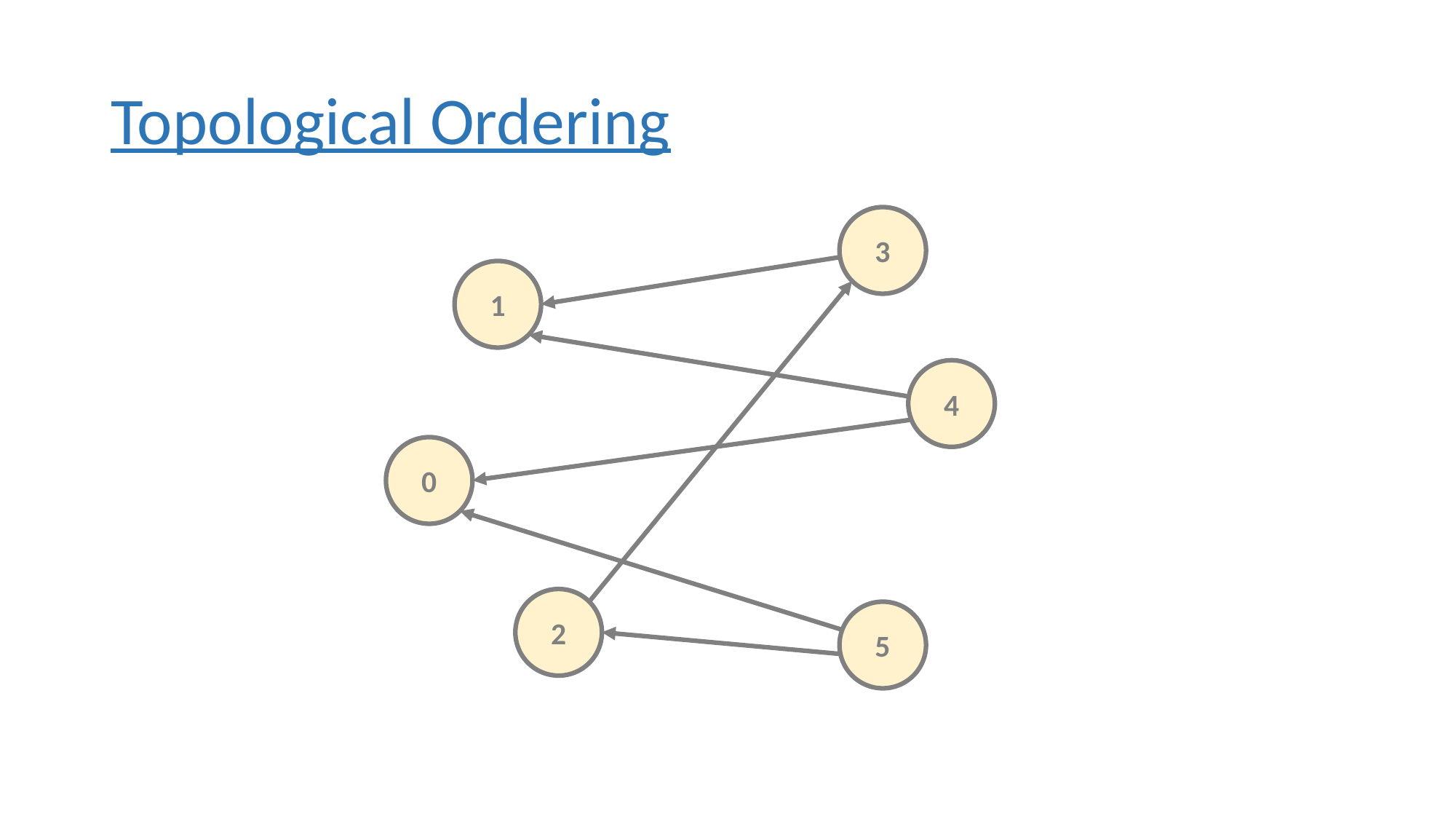

# Topological Ordering
3
1
4
0
2
5